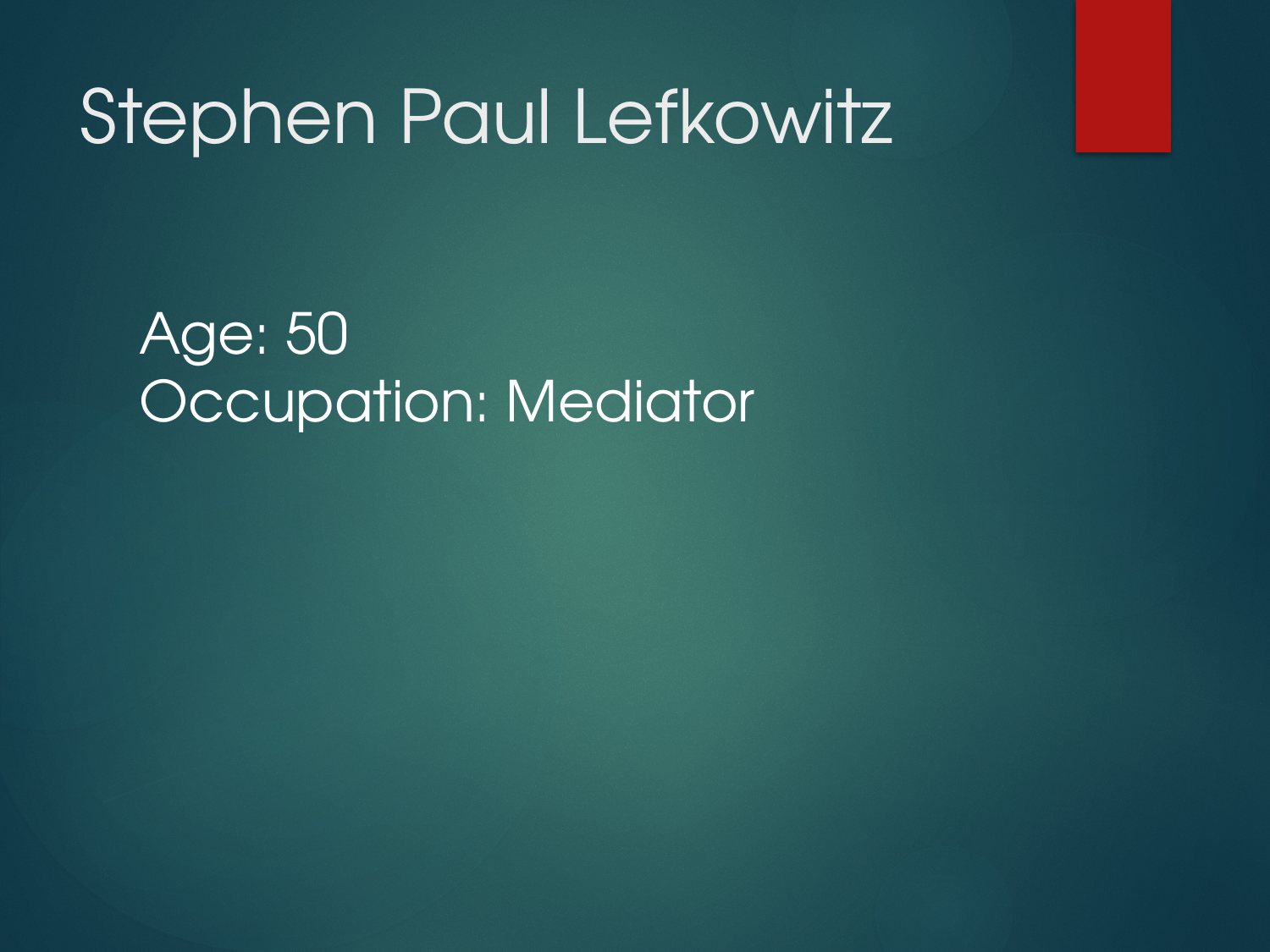

# Stephen Paul Lefkowitz

Age: 50
Occupation: Mediator